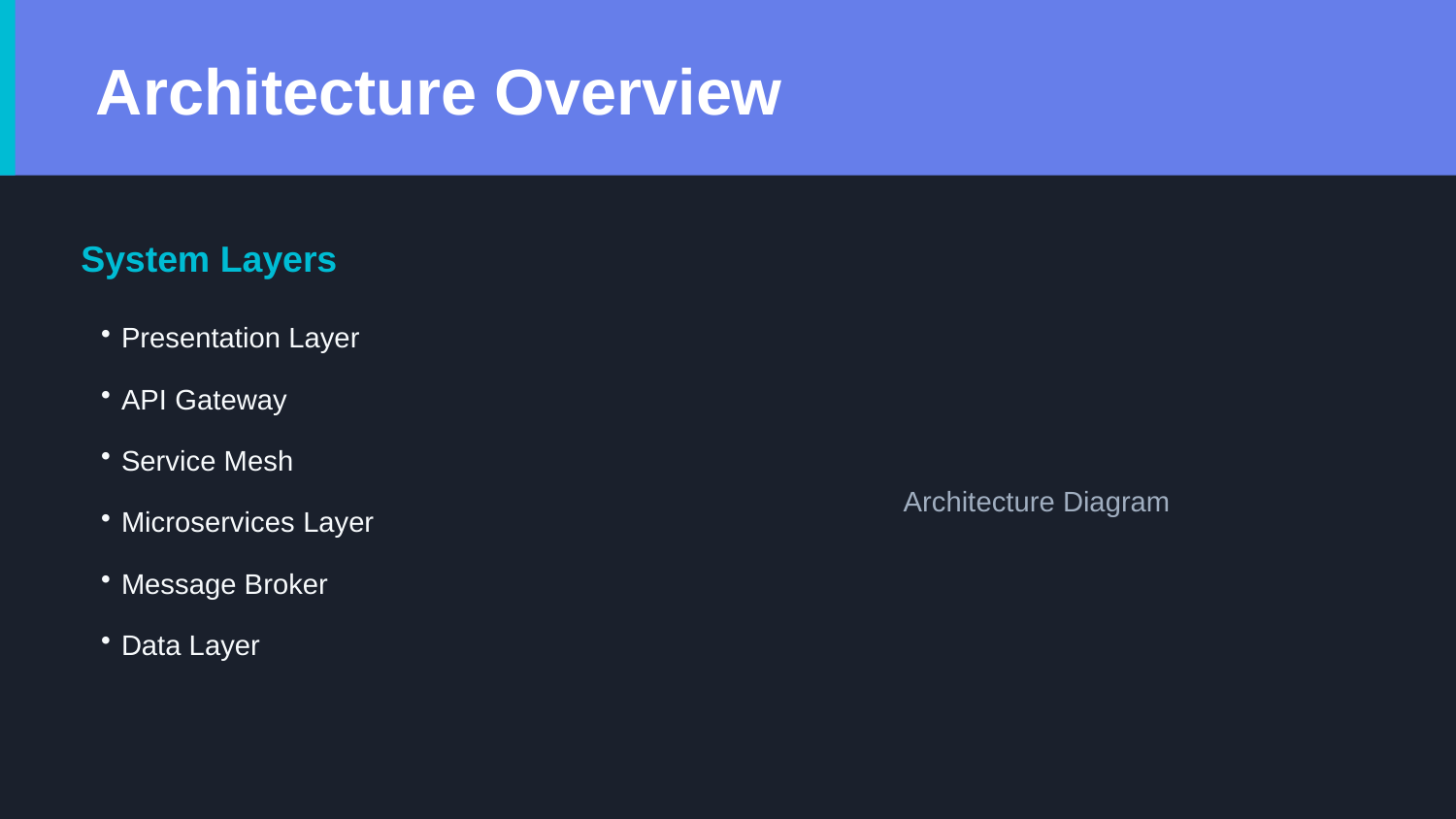

Architecture Overview
System Layers
Presentation Layer
API Gateway
Service Mesh
Microservices Layer
Message Broker
Data Layer
Architecture Diagram